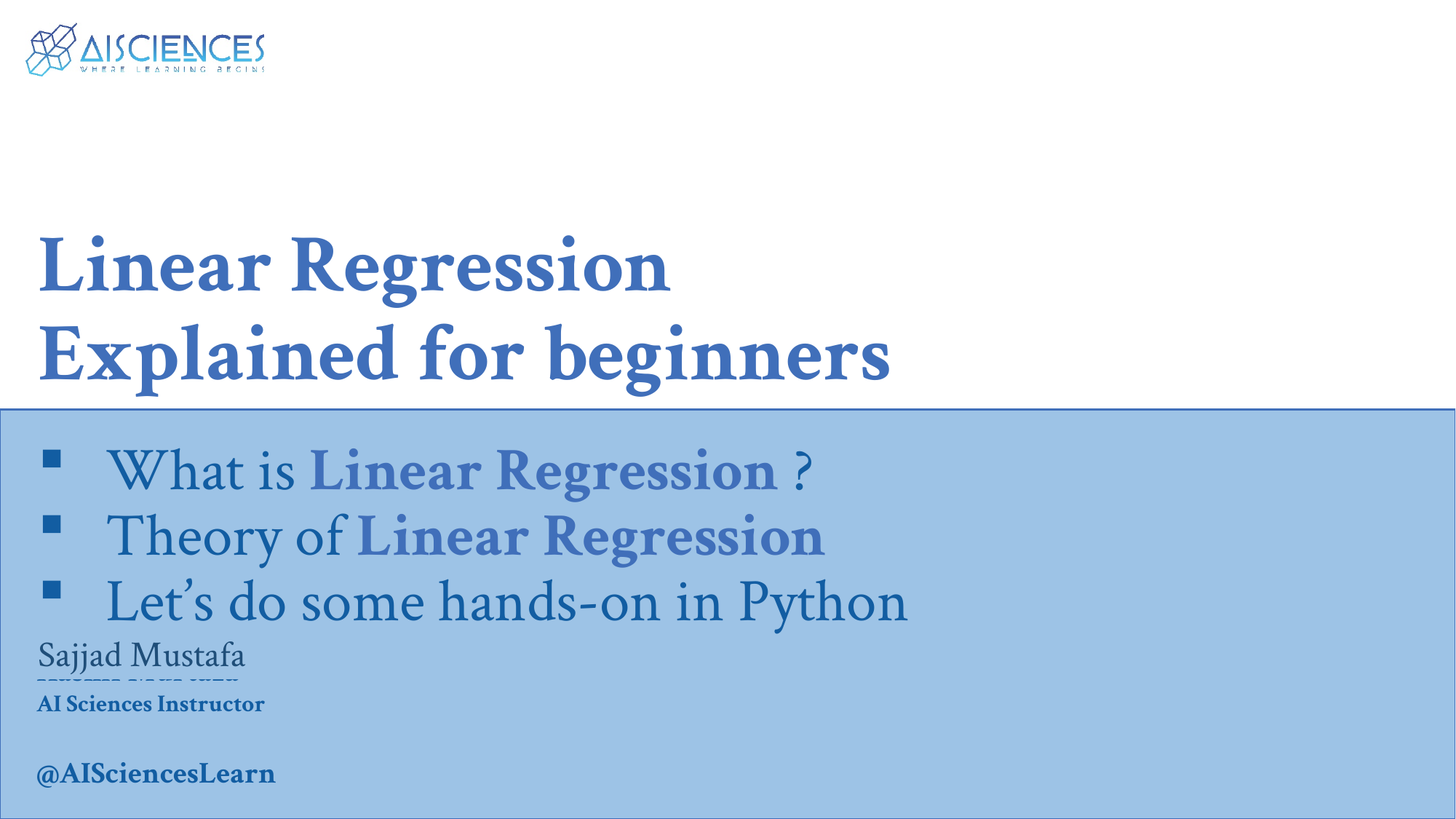

Linear Regression Explained for beginners
What is Linear Regression ?
Theory of Linear Regression
Let’s do some hands-on in Python
Sajjad Mustafa